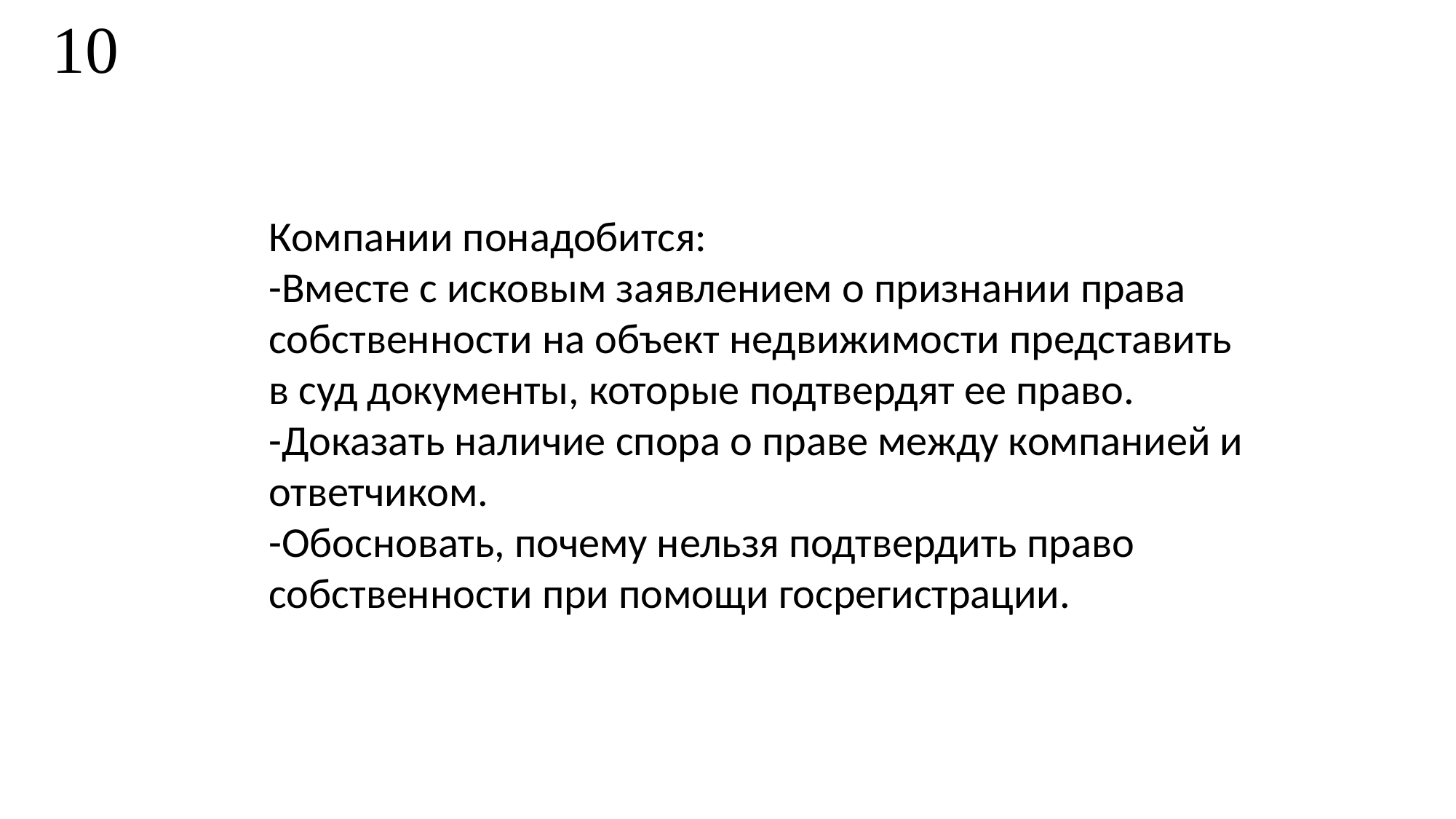

10
Компании понадобится:
-Вместе с исковым заявлением о признании права собственности на объект недвижимости представить в суд документы, которые подтвердят ее право.
-Доказать наличие спора о праве между компанией и ответчиком.
-Обосновать, почему нельзя подтвердить право собственности при помощи госрегистрации.